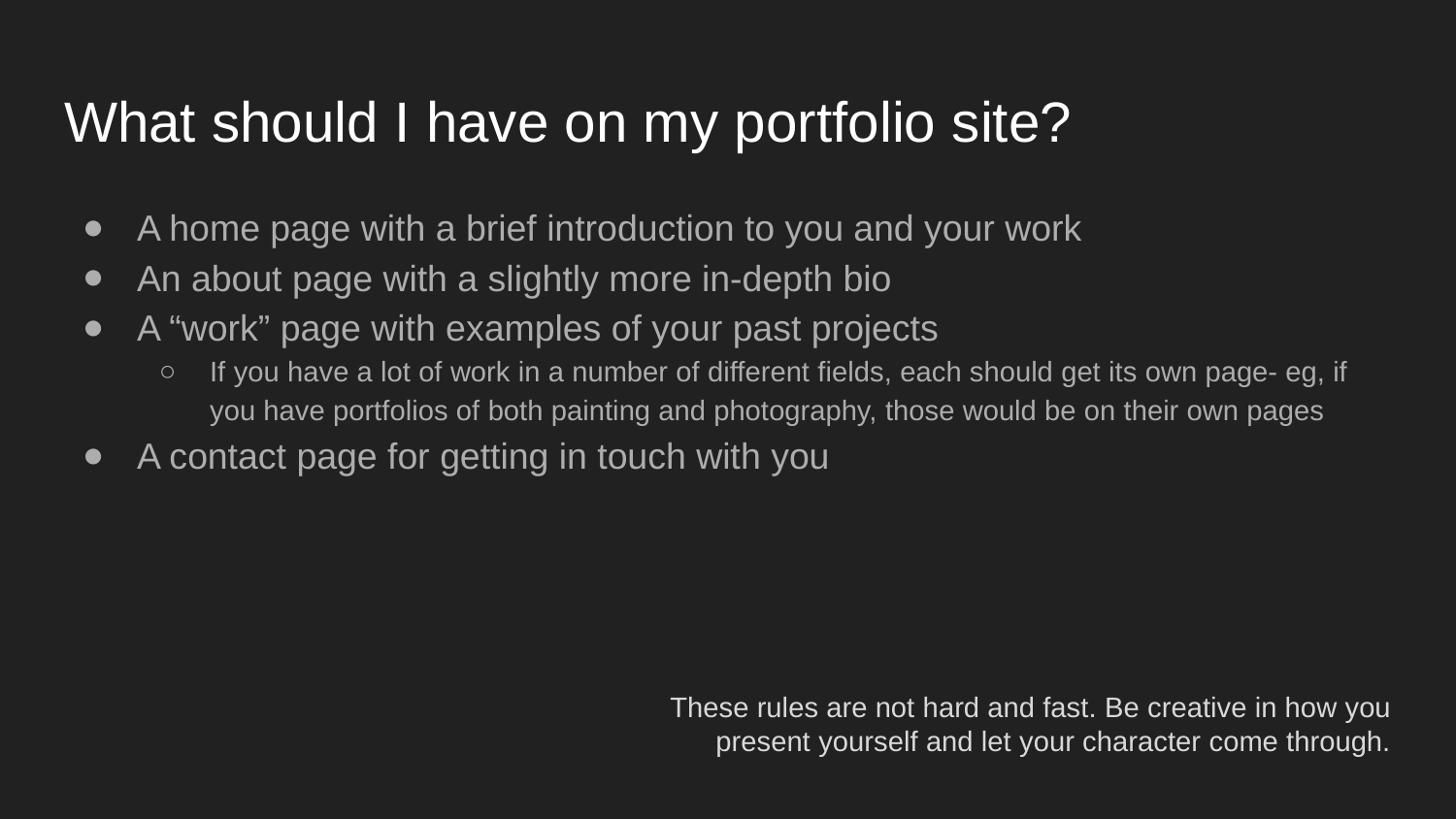

# What should I have on my portfolio site?
A home page with a brief introduction to you and your work
An about page with a slightly more in-depth bio
A “work” page with examples of your past projects
If you have a lot of work in a number of different fields, each should get its own page- eg, if you have portfolios of both painting and photography, those would be on their own pages
A contact page for getting in touch with you
These rules are not hard and fast. Be creative in how you present yourself and let your character come through.